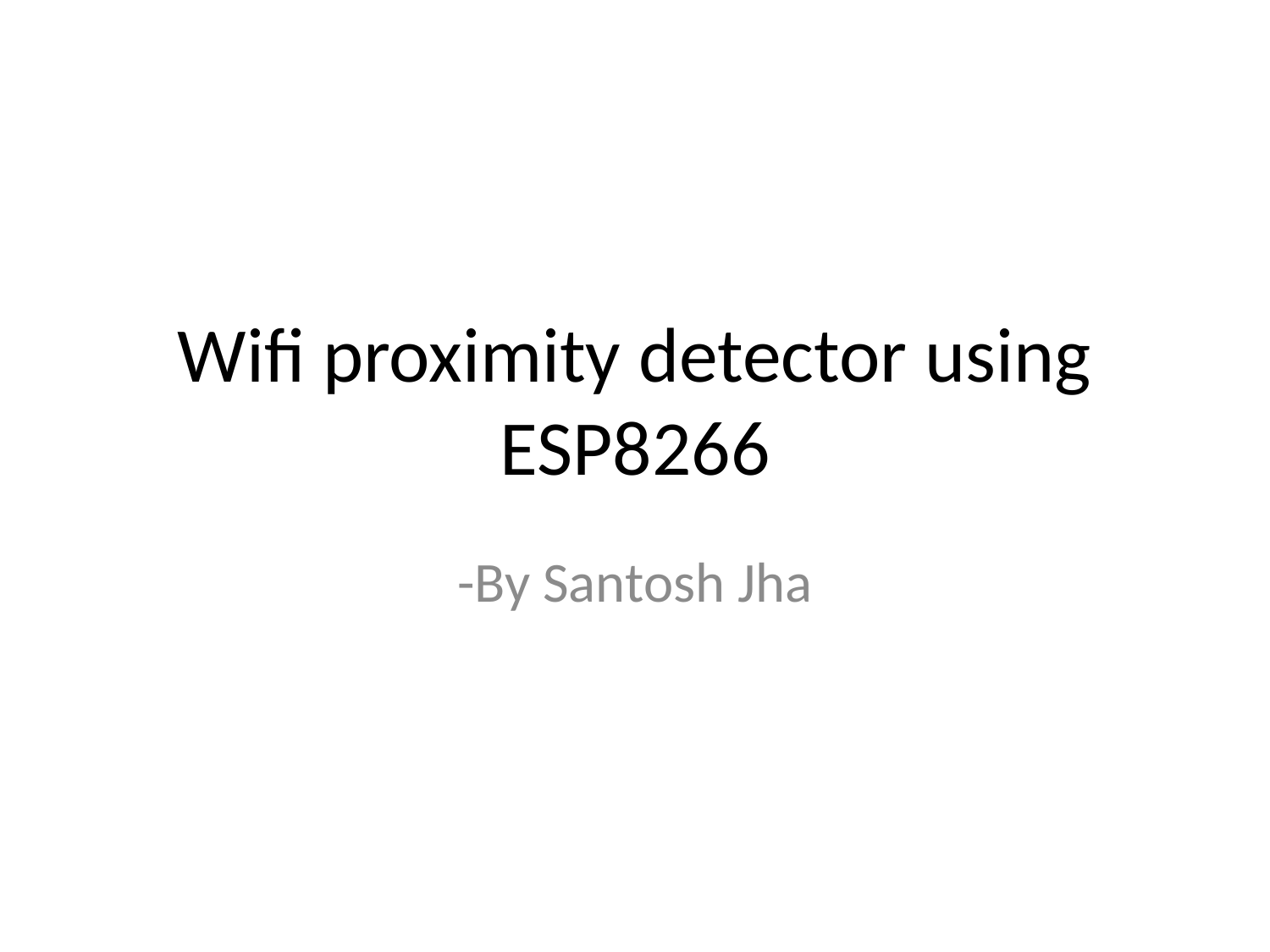

# Wifi proximity detector using ESP8266
-By Santosh Jha